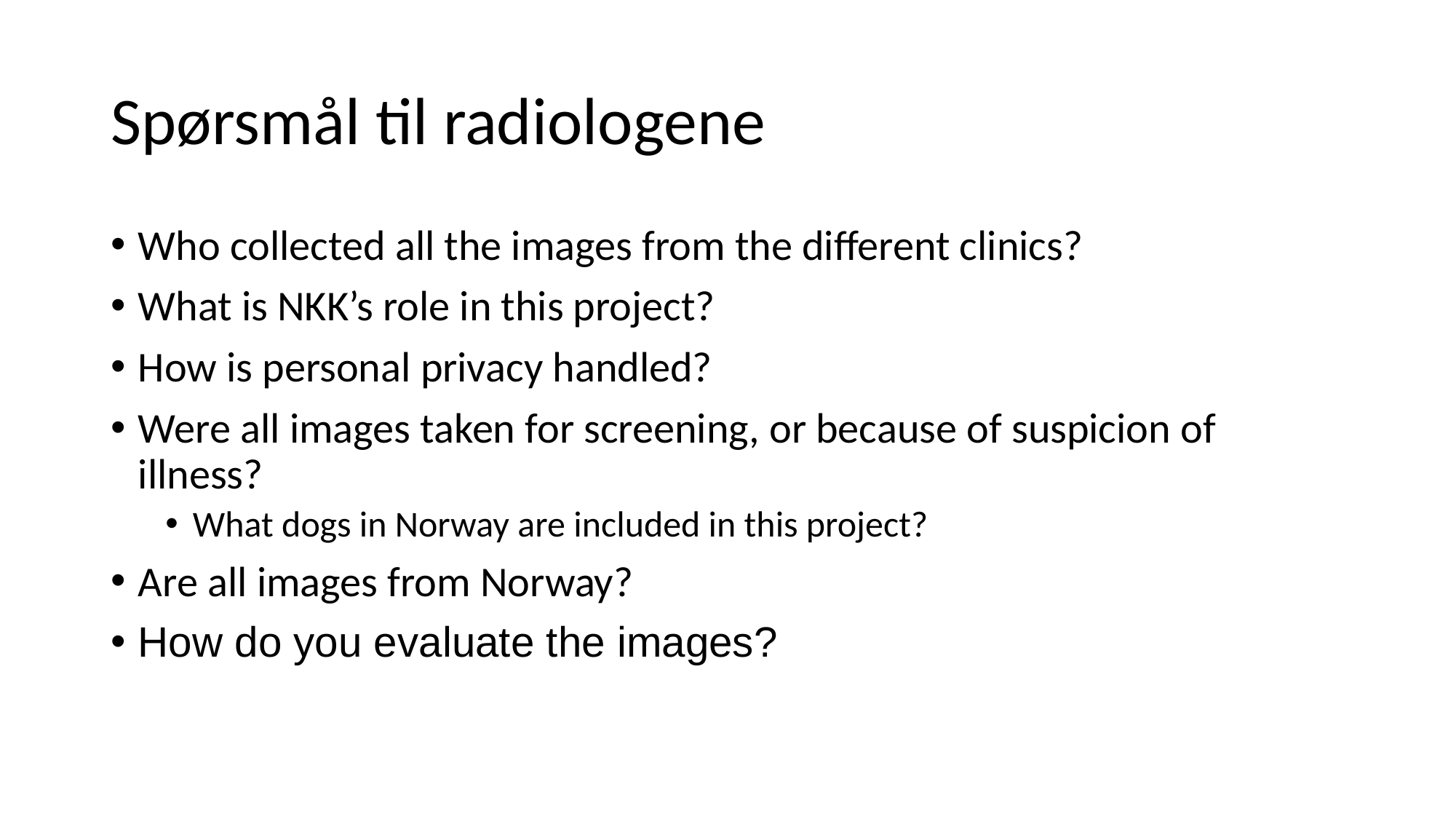

# Spørsmål til radiologene
Who collected all the images from the different clinics?
What is NKK’s role in this project?
How is personal privacy handled?
Were all images taken for screening, or because of suspicion of illness?
What dogs in Norway are included in this project?
Are all images from Norway?
How do you evaluate the images?